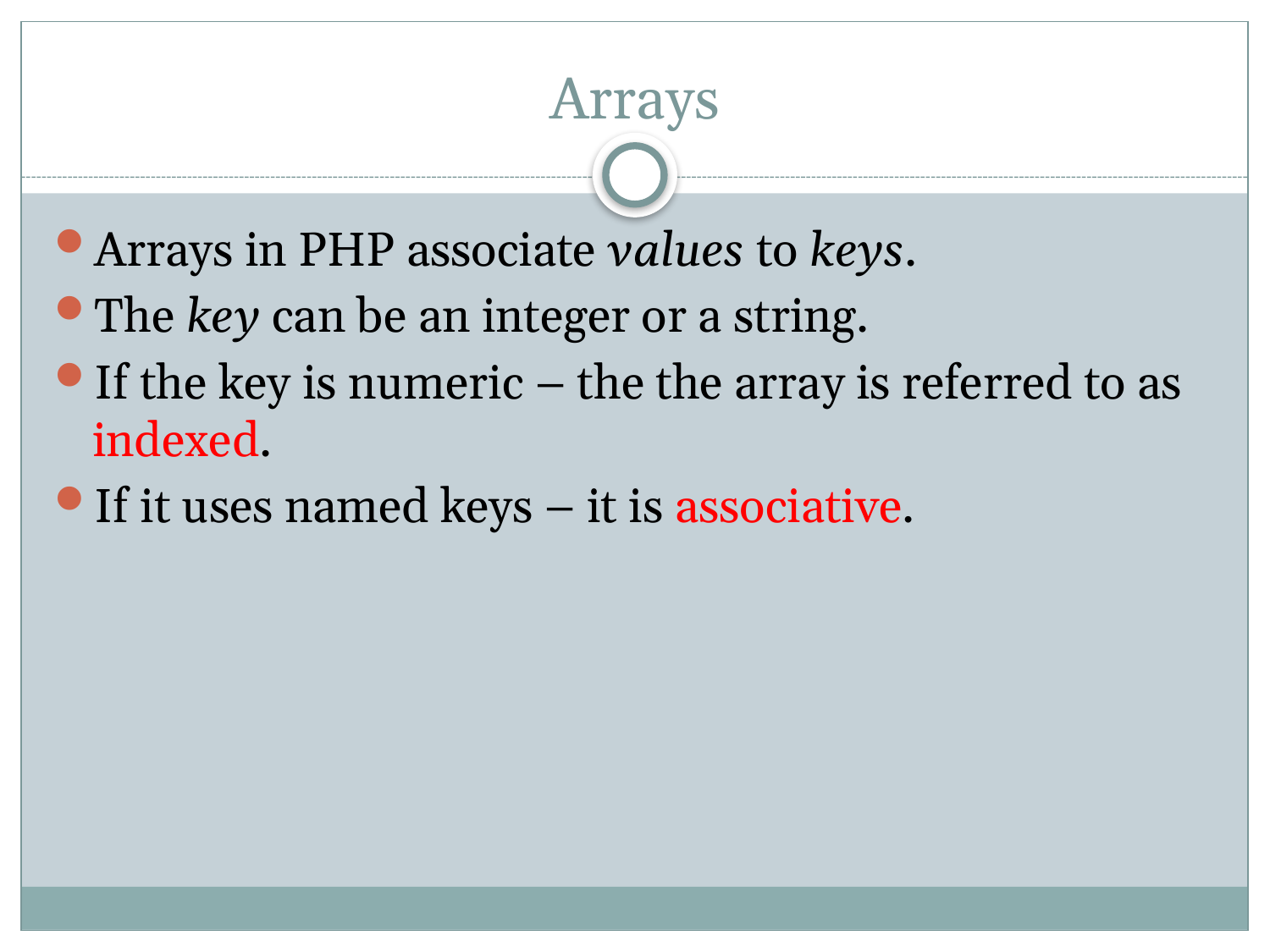

# Arrays
Arrays in PHP associate values to keys.
The key can be an integer or a string.
If the key is numeric – the the array is referred to as indexed.
If it uses named keys – it is associative.